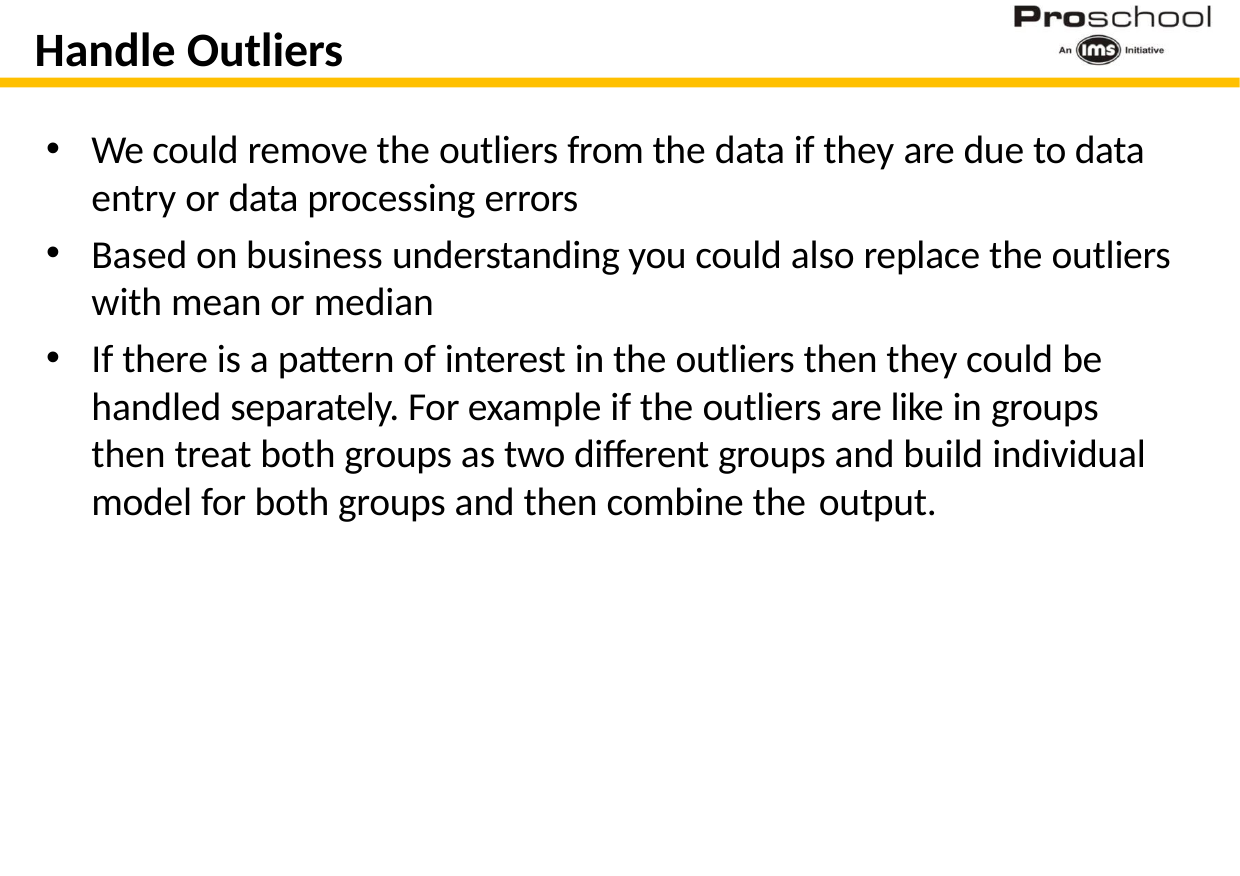

# Handle Outliers
We could remove the outliers from the data if they are due to data  entry or data processing errors
Based on business understanding you could also replace the outliers  with mean or median
If there is a pattern of interest in the outliers then they could be  handled separately. For example if the outliers are like in groups  then treat both groups as two different groups and build individual  model for both groups and then combine the output.